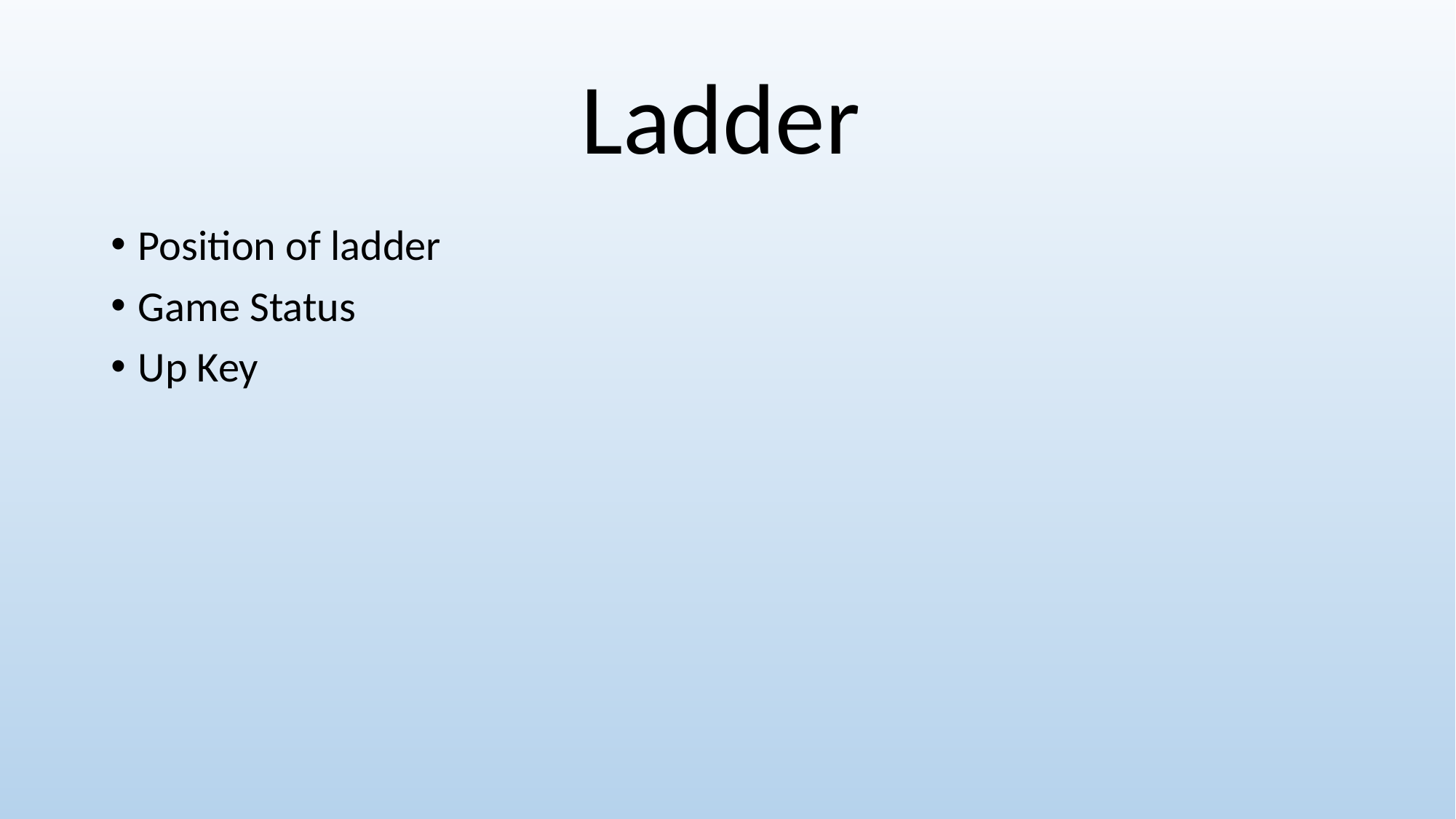

# Ladder
Position of ladder
Game Status
Up Key